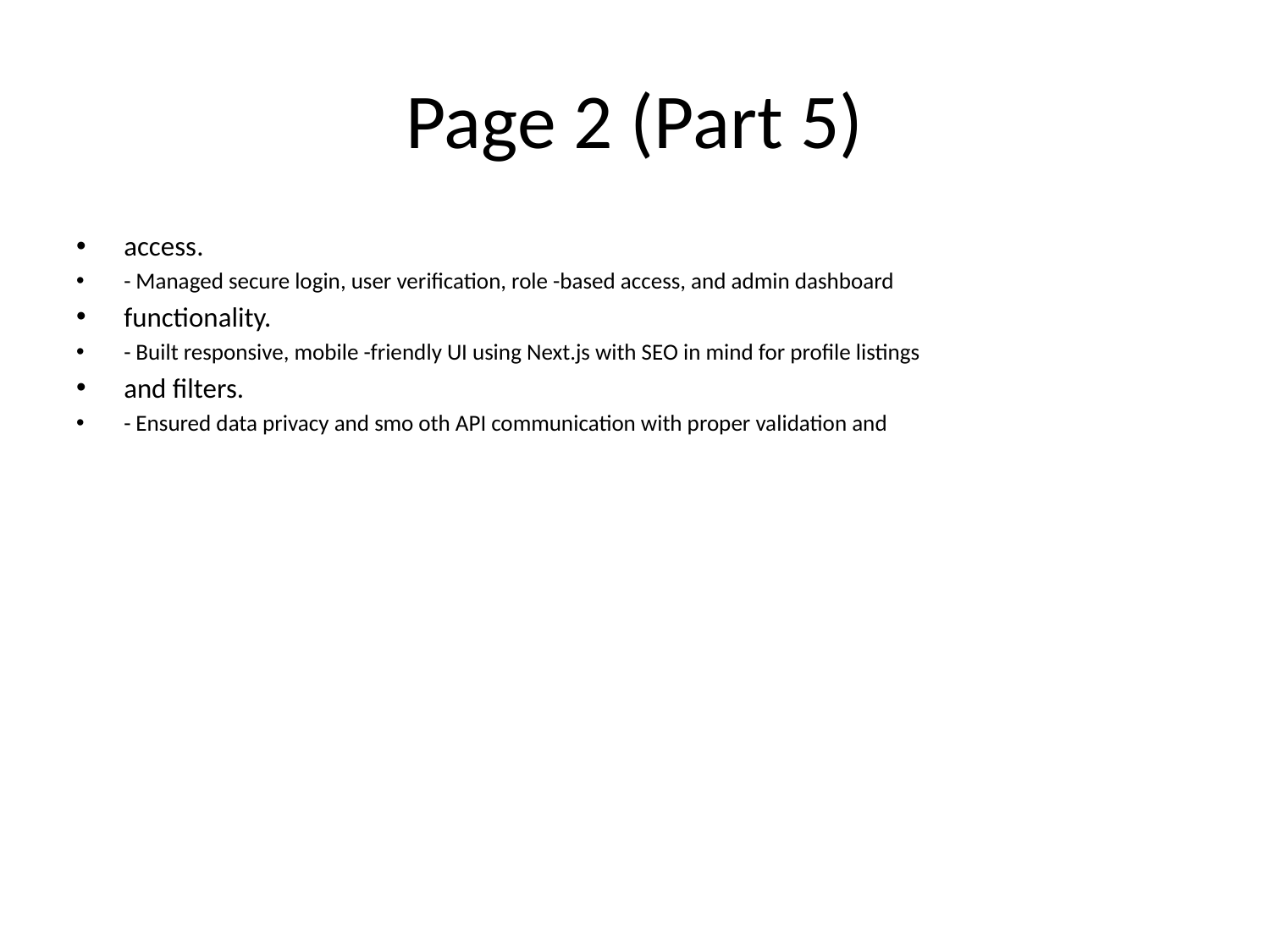

# Page 2 (Part 5)
access.
- Managed secure login, user verification, role -based access, and admin dashboard
functionality.
- Built responsive, mobile -friendly UI using Next.js with SEO in mind for profile listings
and filters.
- Ensured data privacy and smo oth API communication with proper validation and